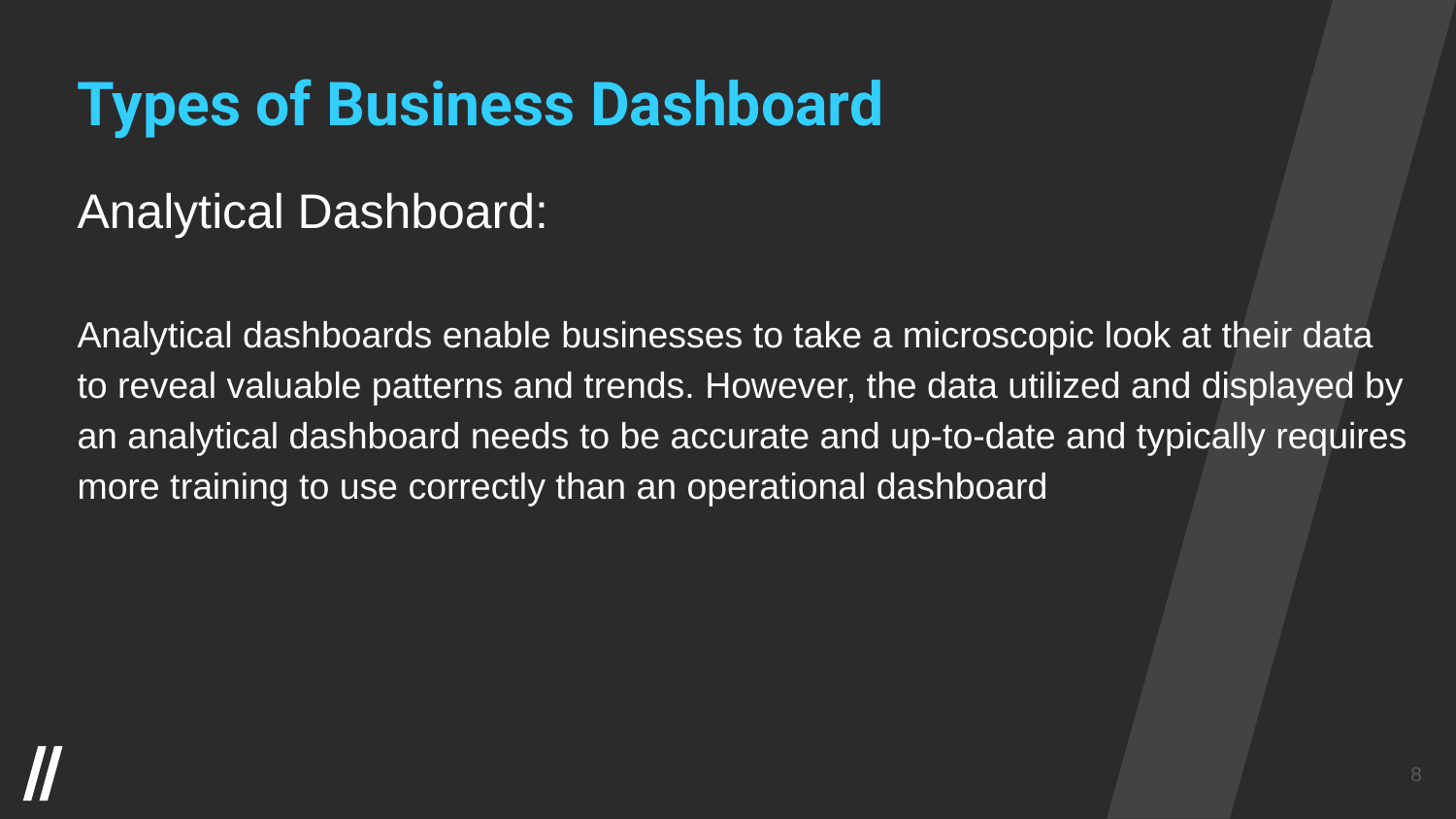

Types of Business Dashboard
Analytical Dashboard:

Analytical dashboards enable businesses to take a microscopic look at their data to reveal valuable patterns and trends. However, the data utilized and displayed by an analytical dashboard needs to be accurate and up-to-date and typically requires more training to use correctly than an operational dashboard
8